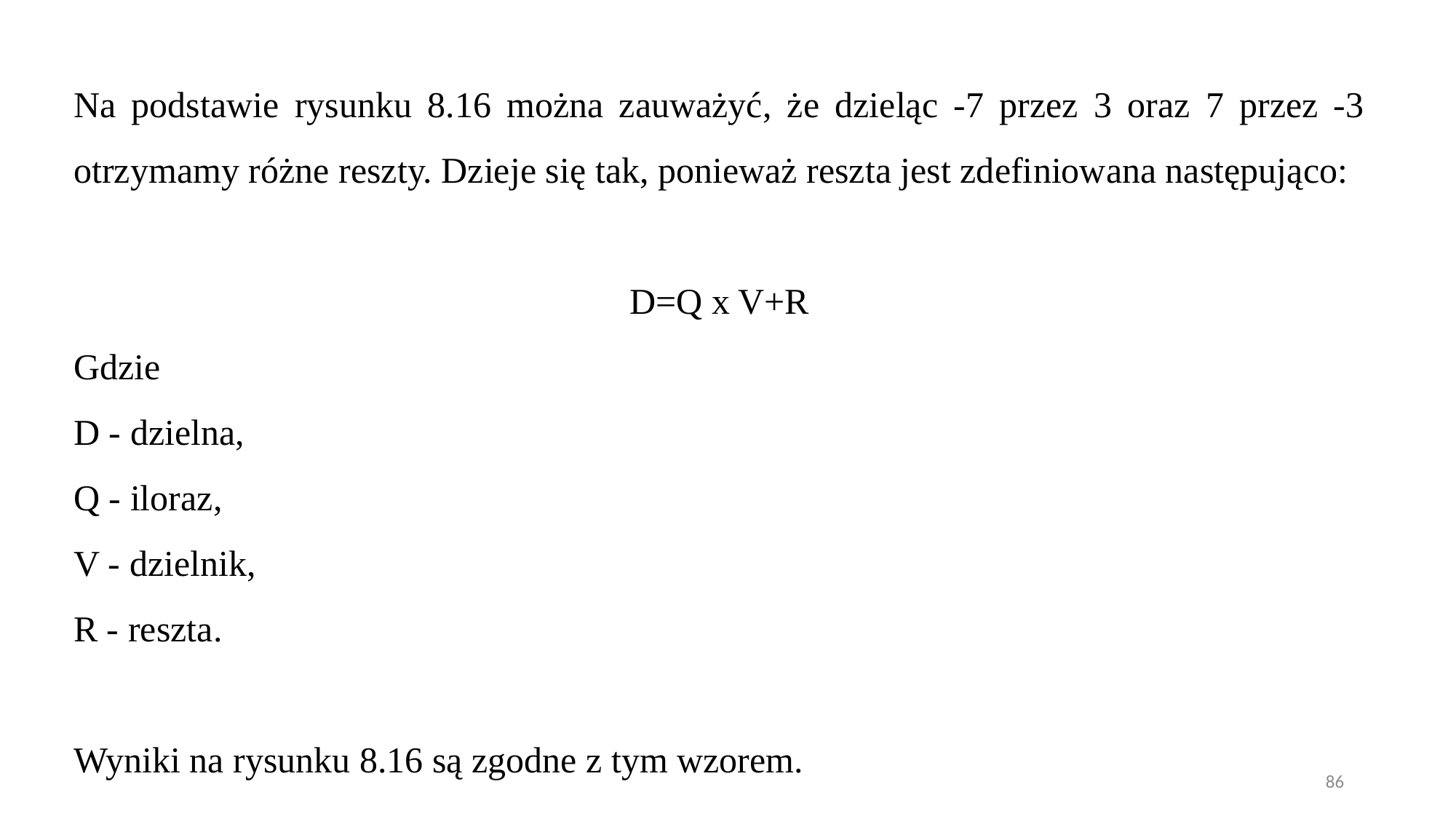

Na podstawie rysunku 8.16 można zauważyć, że dzieląc -7 przez 3 oraz 7 przez -3 otrzymamy różne reszty. Dzieje się tak, ponieważ reszta jest zdefiniowana następująco:

D=Q x V+R
Gdzie
D - dzielna,
Q - iloraz,
V - dzielnik,
R - reszta.

Wyniki na rysunku 8.16 są zgodne z tym wzorem.
86